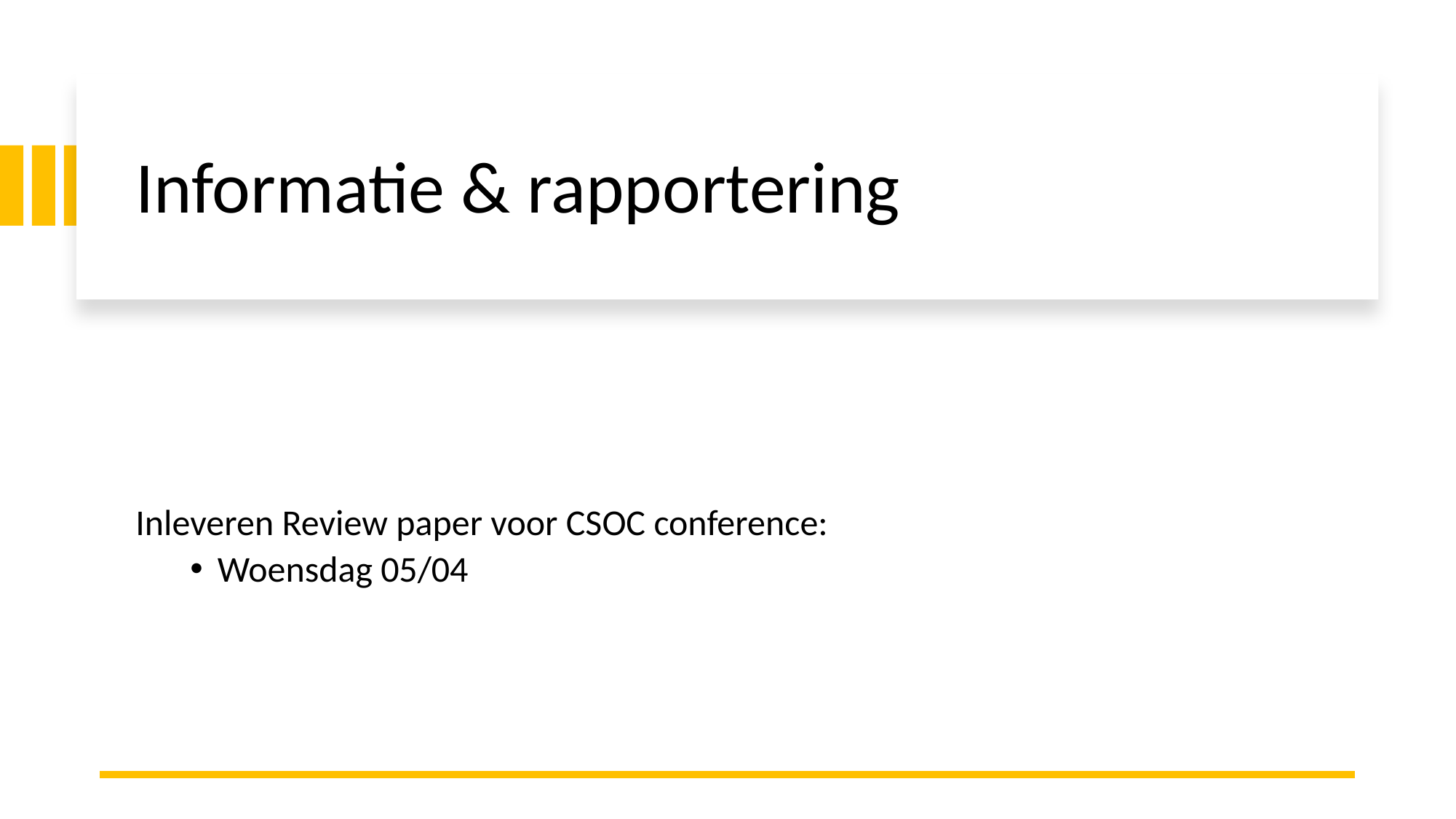

# Informatie & rapportering

Inleveren Review paper voor CSOC conference:
Woensdag 05/04